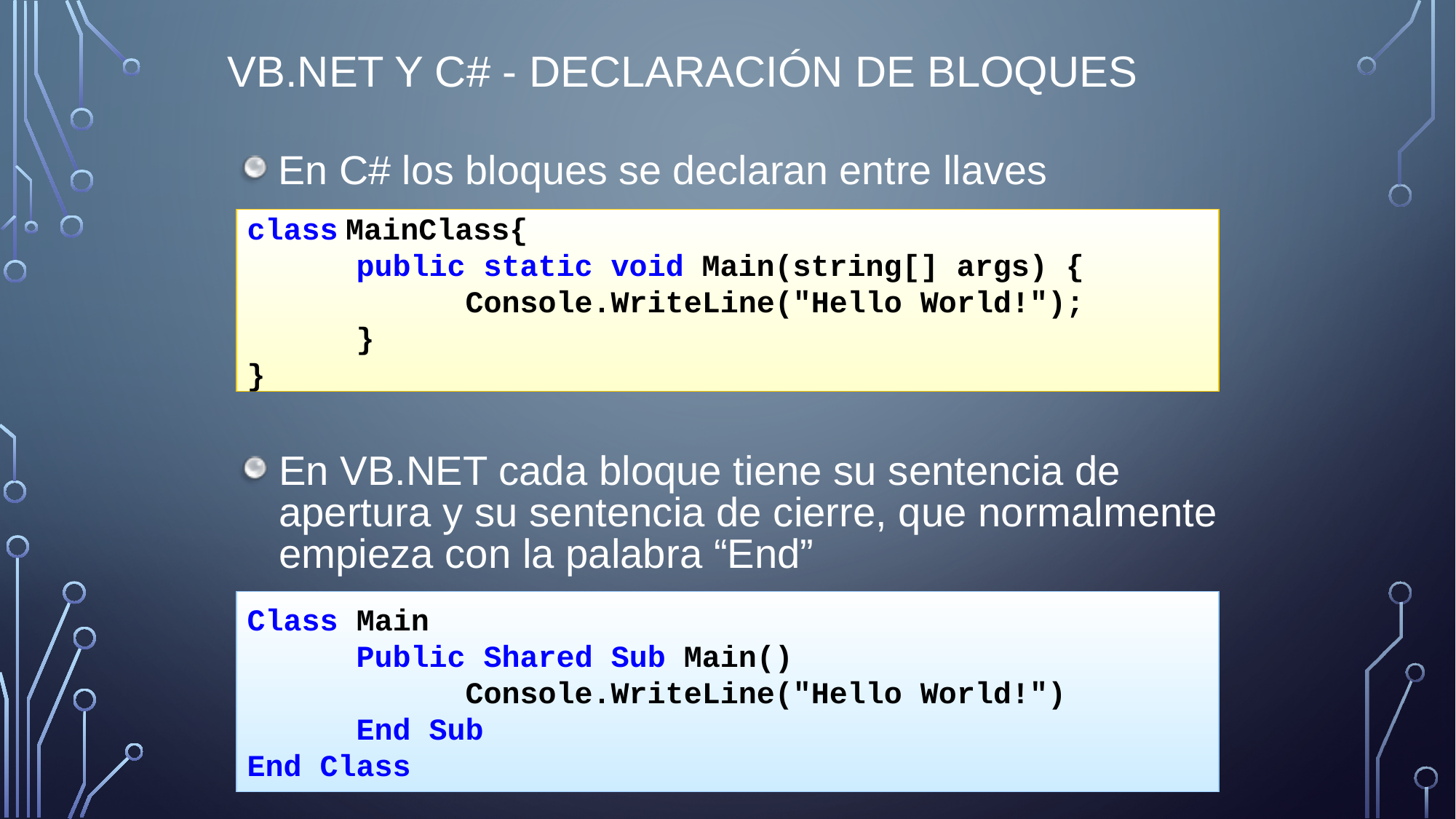

# VB.NET y C# - Declaración de Bloques
En C# los bloques se declaran entre llaves
class MainClass{
	public static void Main(string[] args) {
		Console.WriteLine("Hello World!");
	}
}
En VB.NET cada bloque tiene su sentencia de apertura y su sentencia de cierre, que normalmente empieza con la palabra “End”
Class Main
	Public Shared Sub Main()
		Console.WriteLine("Hello World!")
	End Sub
End Class